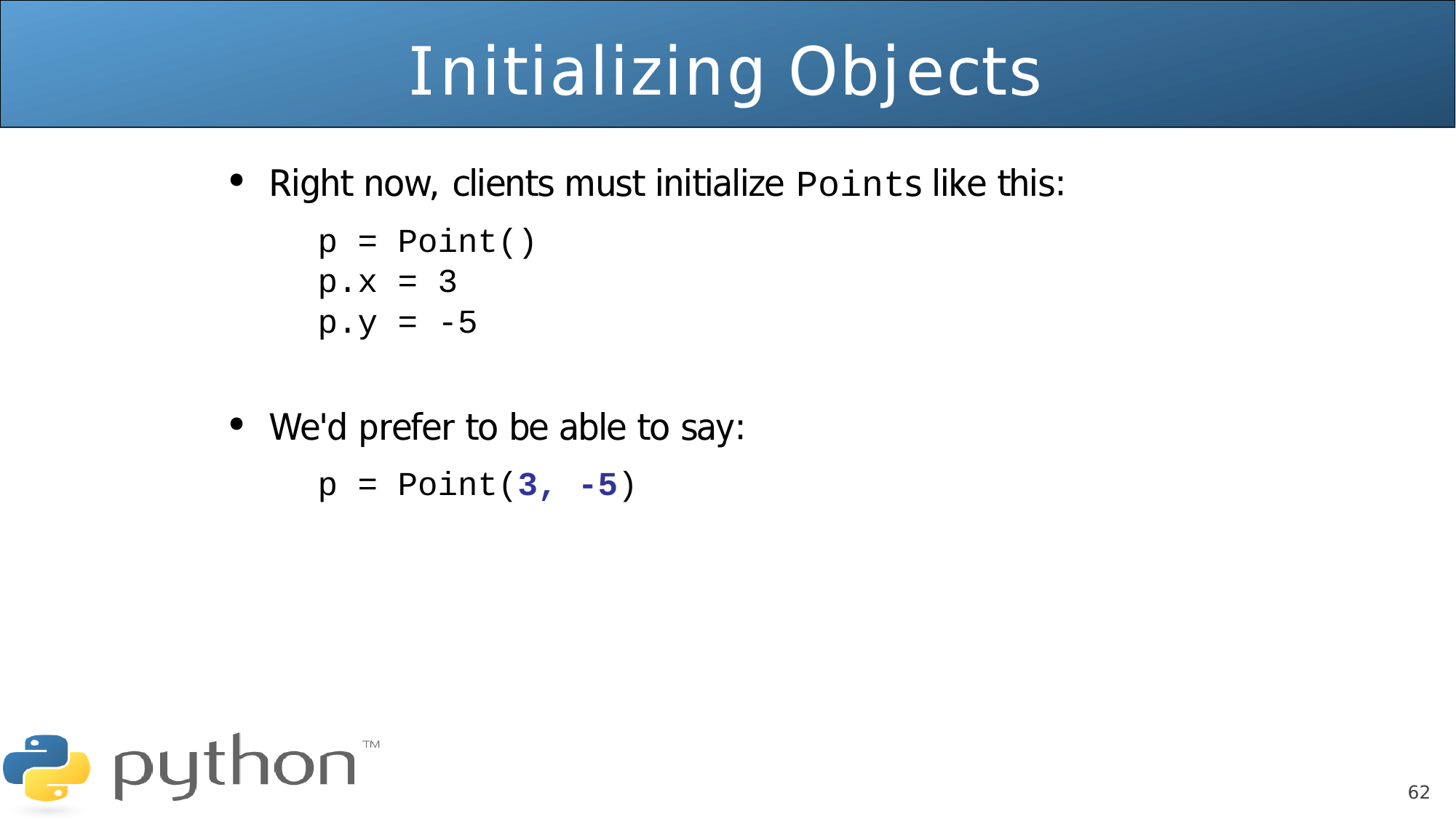

Initializing Objects
Right now, clients must initialize Points like this:

	p = Point()
	p.x = 3
	p.y = -5

We'd prefer to be able to say:

	p = Point(3, -5)